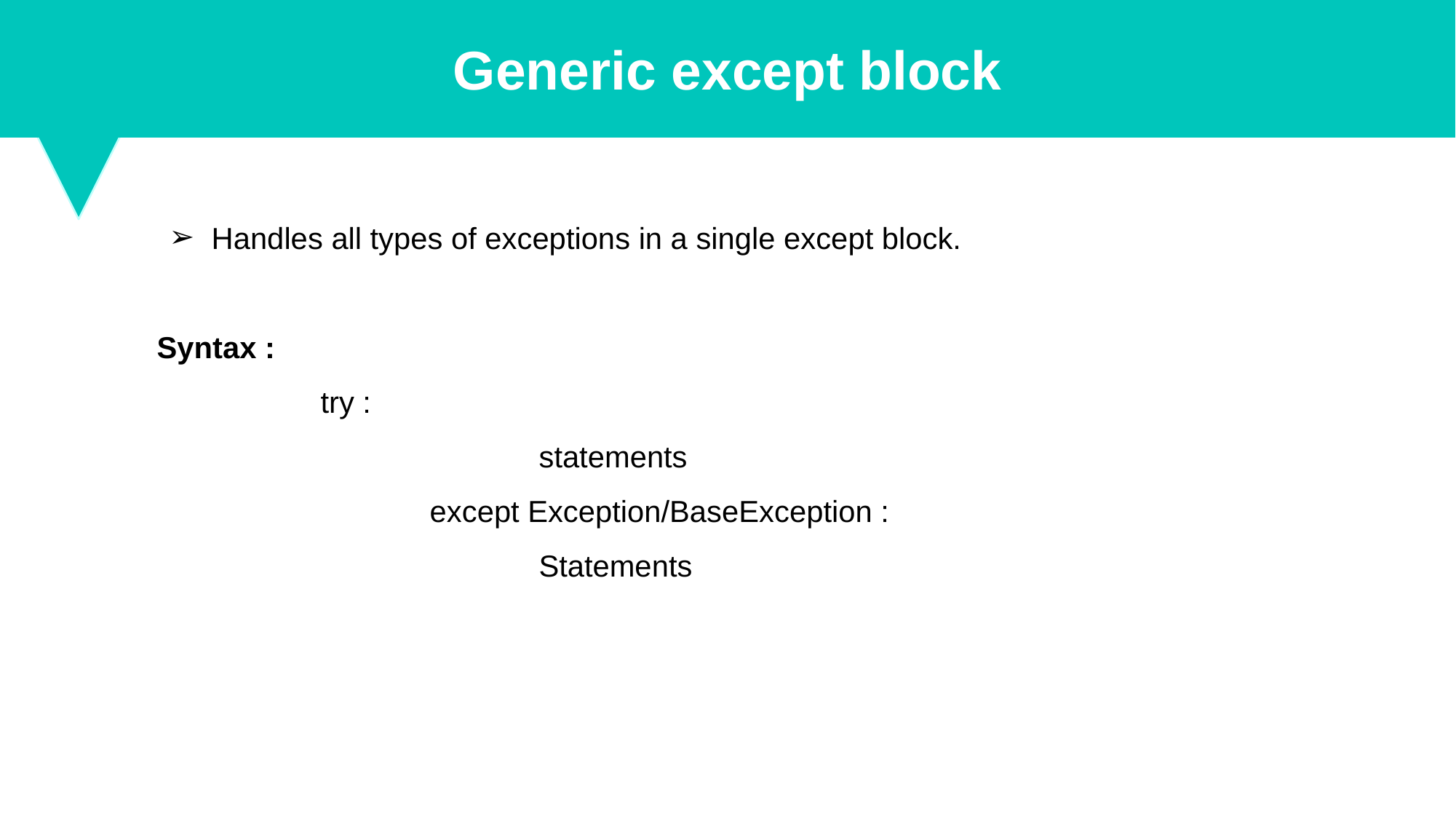

Generic except block

Handles all types of exceptions in a single except block.

Syntax :
try :
			statements
		except Exception/BaseException :
			Statements